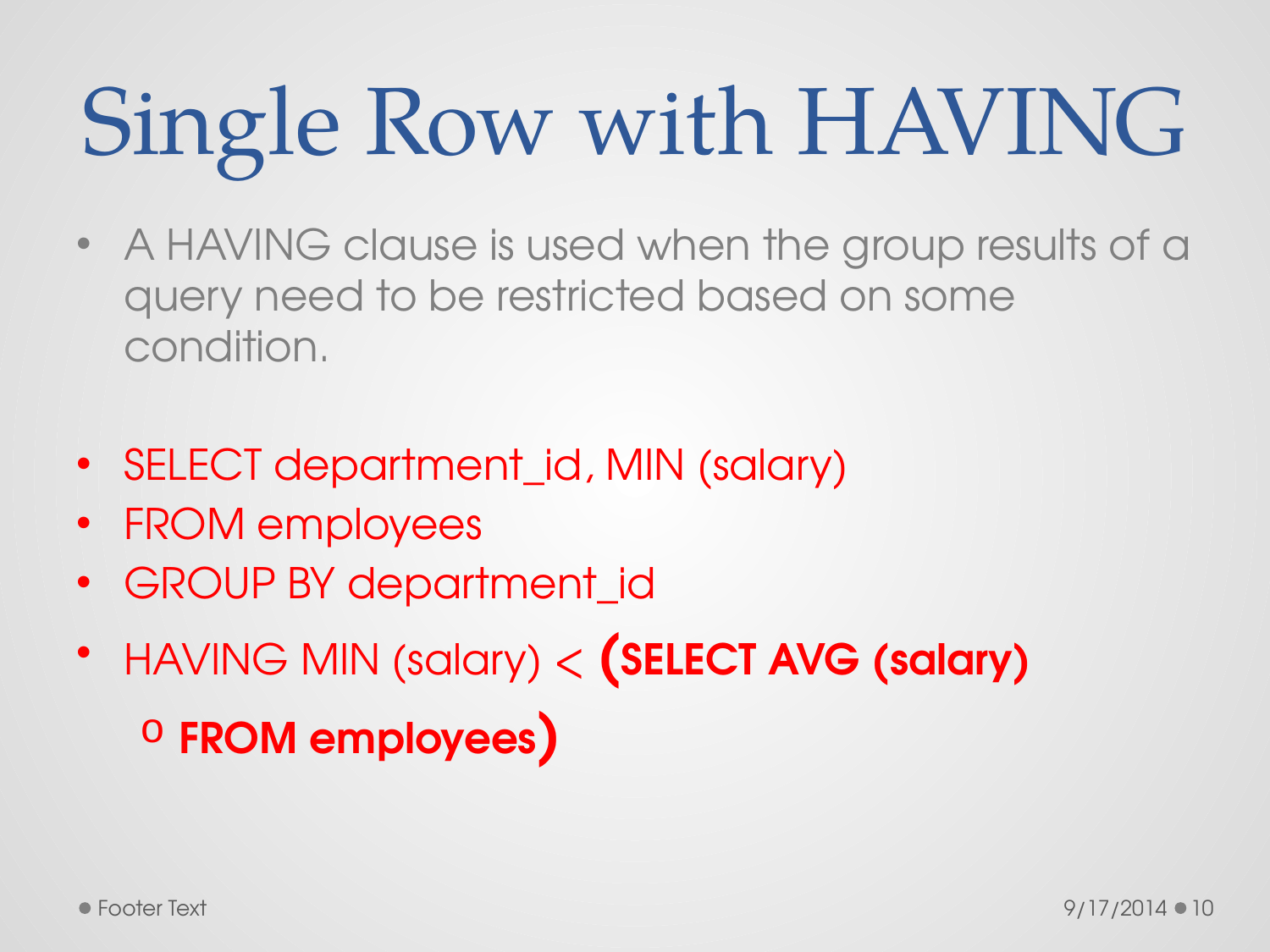

# Single Row with HAVING
A HAVING clause is used when the group results of a query need to be restricted based on some condition.

SELECT department_id, MIN (salary)
FROM employees
GROUP BY department_id
HAVING MIN (salary) < (SELECT AVG (salary)
FROM employees)
Footer Text
9/17/2014
10